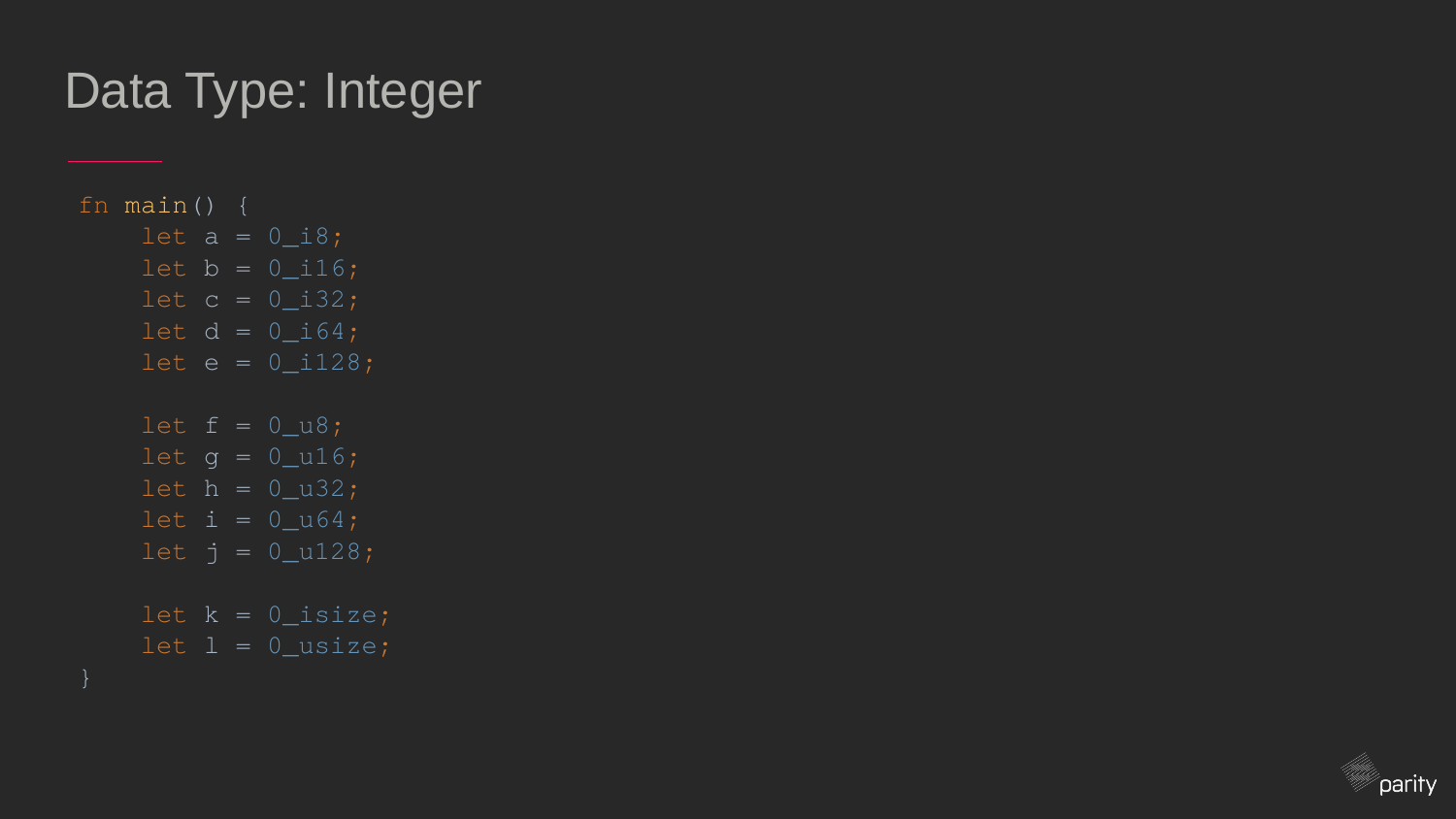

# Data Type: Integer
fn main() {
    let a = 0_i8;
    let b = 0_i16;
    let c = 0_i32;
    let d = 0_i64;
    let e = 0_i128;

    let f = 0_u8;
    let g = 0_u16;
    let h = 0_u32;
    let i = 0_u64;
    let j = 0_u128;

    let k = 0_isize;
    let l = 0_usize;
}